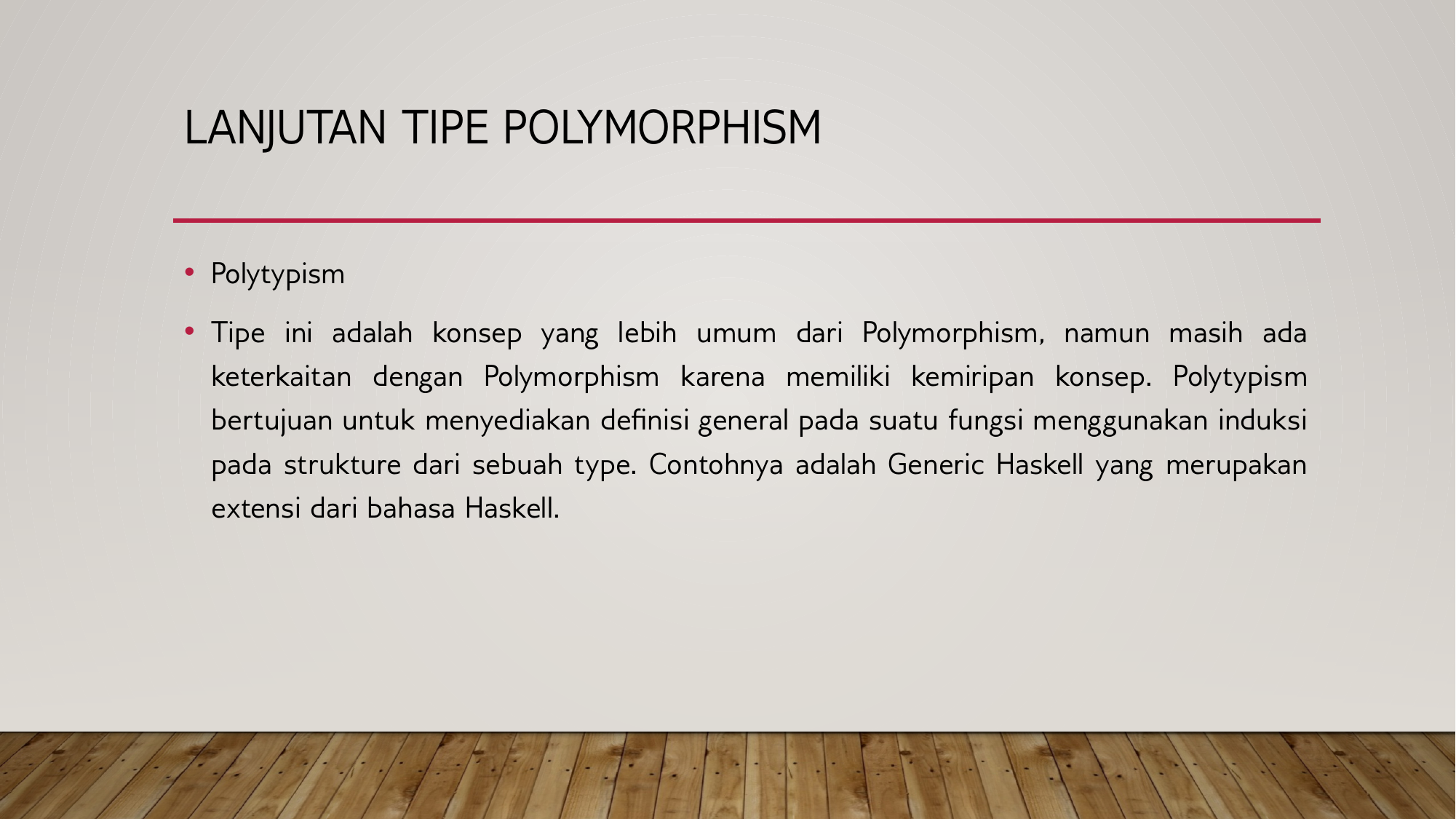

# Lanjutan tipe polymorphism
Polytypism
Tipe ini adalah konsep yang lebih umum dari Polymorphism, namun masih ada keterkaitan dengan Polymorphism karena memiliki kemiripan konsep. Polytypism bertujuan untuk menyediakan definisi general pada suatu fungsi menggunakan induksi pada strukture dari sebuah type. Contohnya adalah Generic Haskell yang merupakan extensi dari bahasa Haskell.